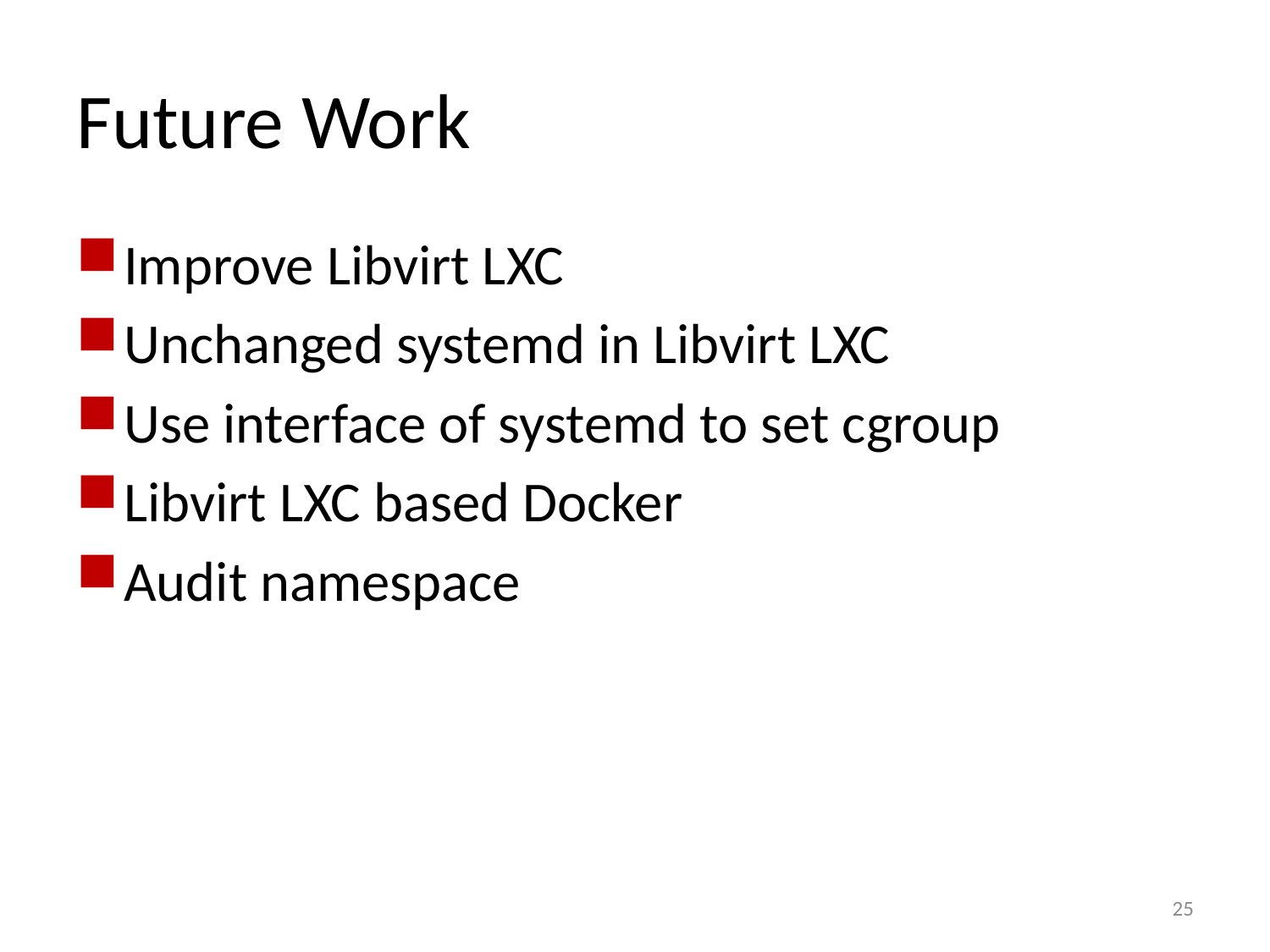

# Future Work
Improve Libvirt LXC
Unchanged systemd in Libvirt LXC
Use interface of systemd to set cgroup
Libvirt LXC based Docker
Audit namespace

25